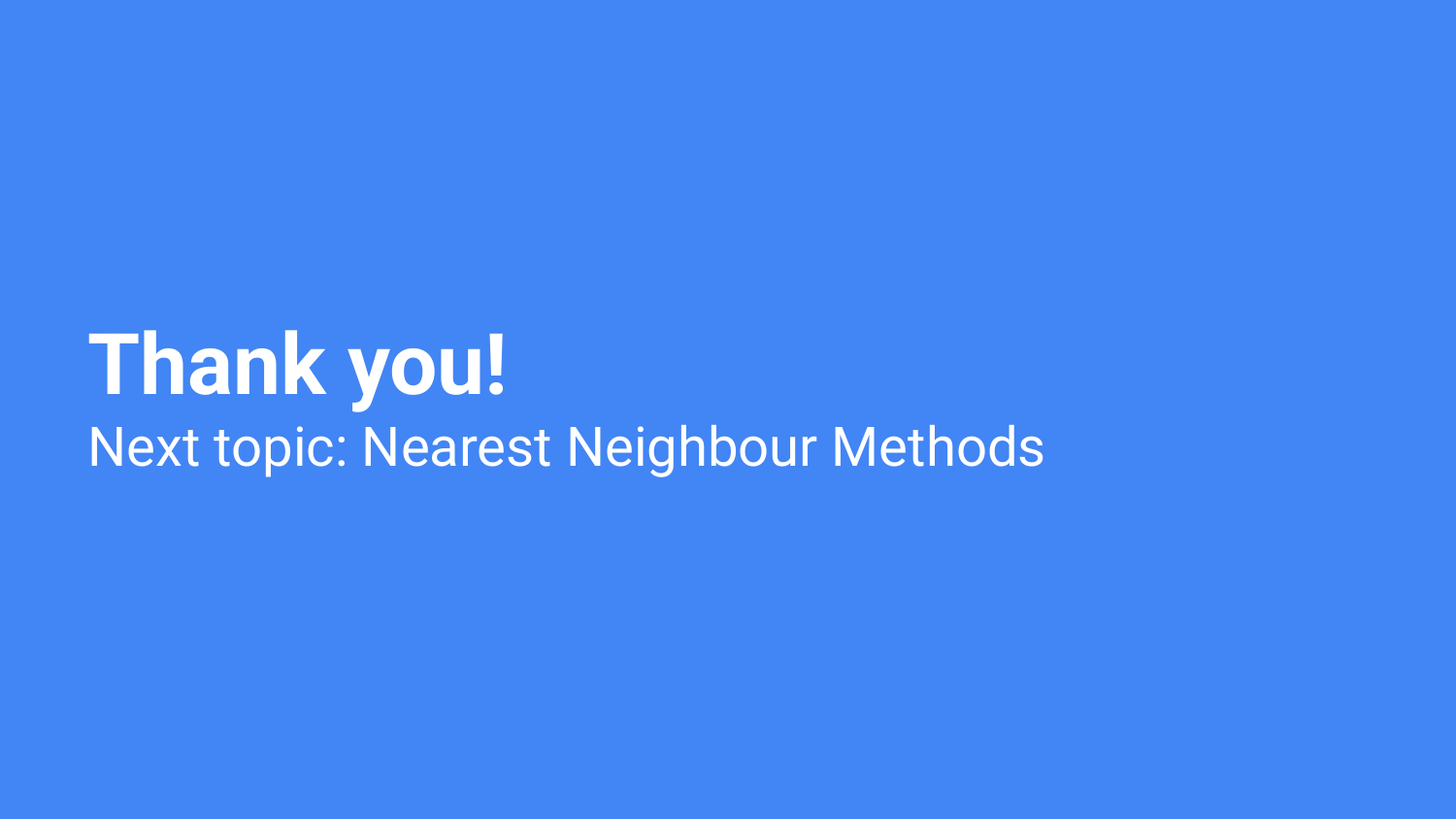

# Thank you!
Next topic: Nearest Neighbour Methods